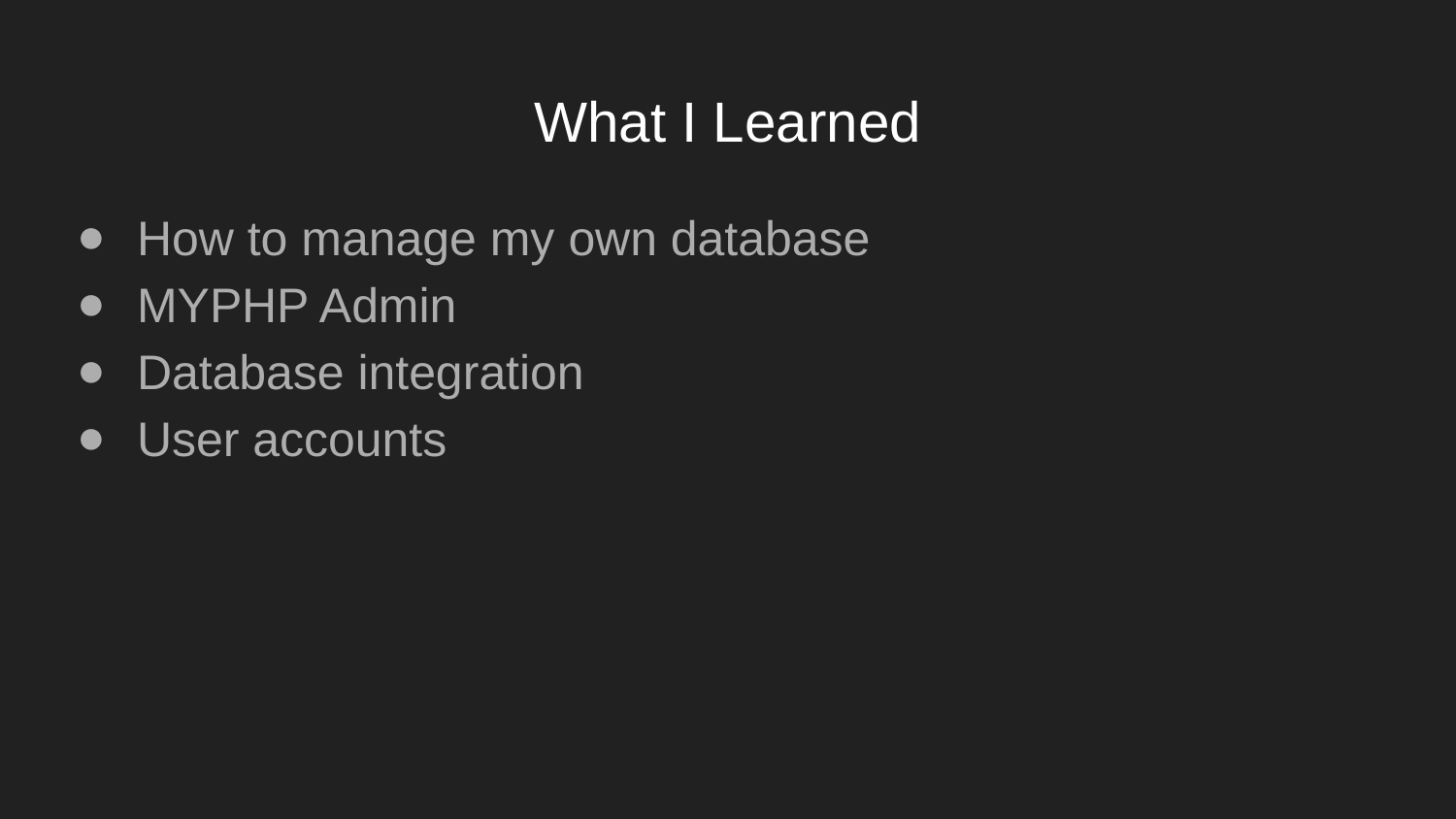

# What I Learned
How to manage my own database
MYPHP Admin
Database integration
User accounts